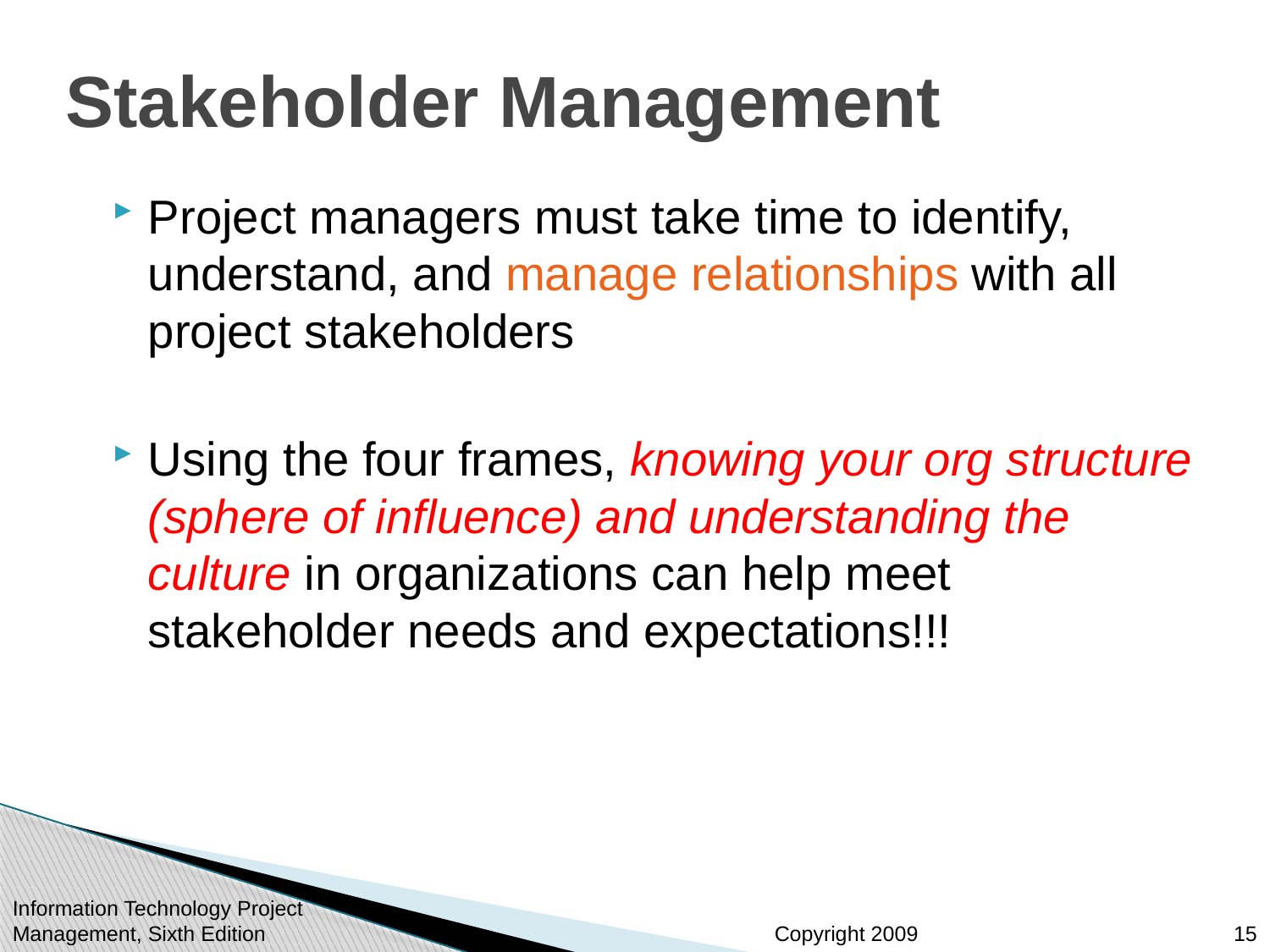

# Stakeholder Management
Project managers must take time to identify, understand, and manage relationships with all project stakeholders

Using the four frames, knowing your org structure (sphere of influence) and understanding the culture in organizations can help meet stakeholder needs and expectations!!!

Information Technology Project Management, Sixth Edition
15